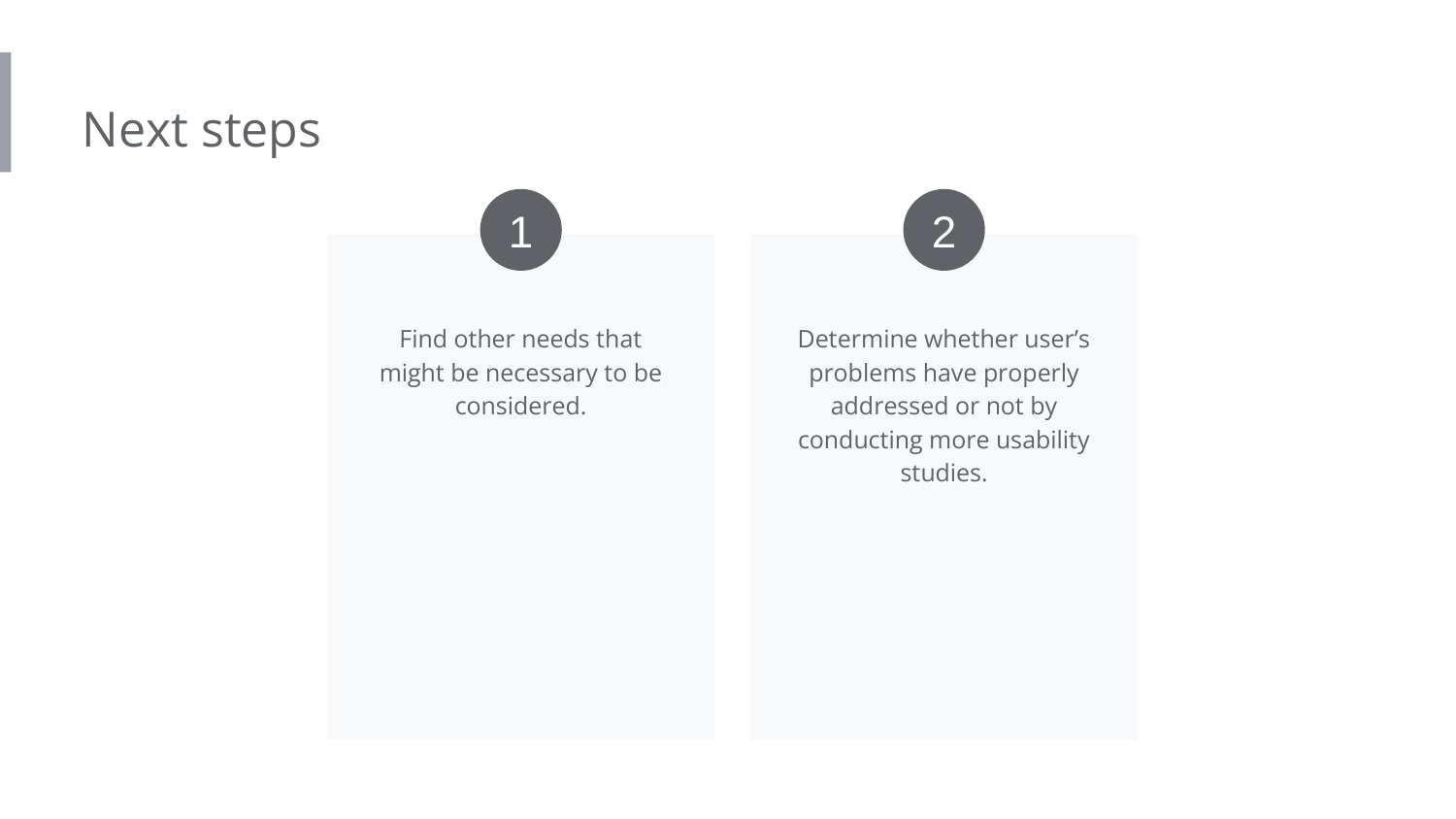

Next steps
1
2

Find other needs that might be necessary to be considered.
Determine whether user’s problems have properly addressed or not by conducting more usability studies.